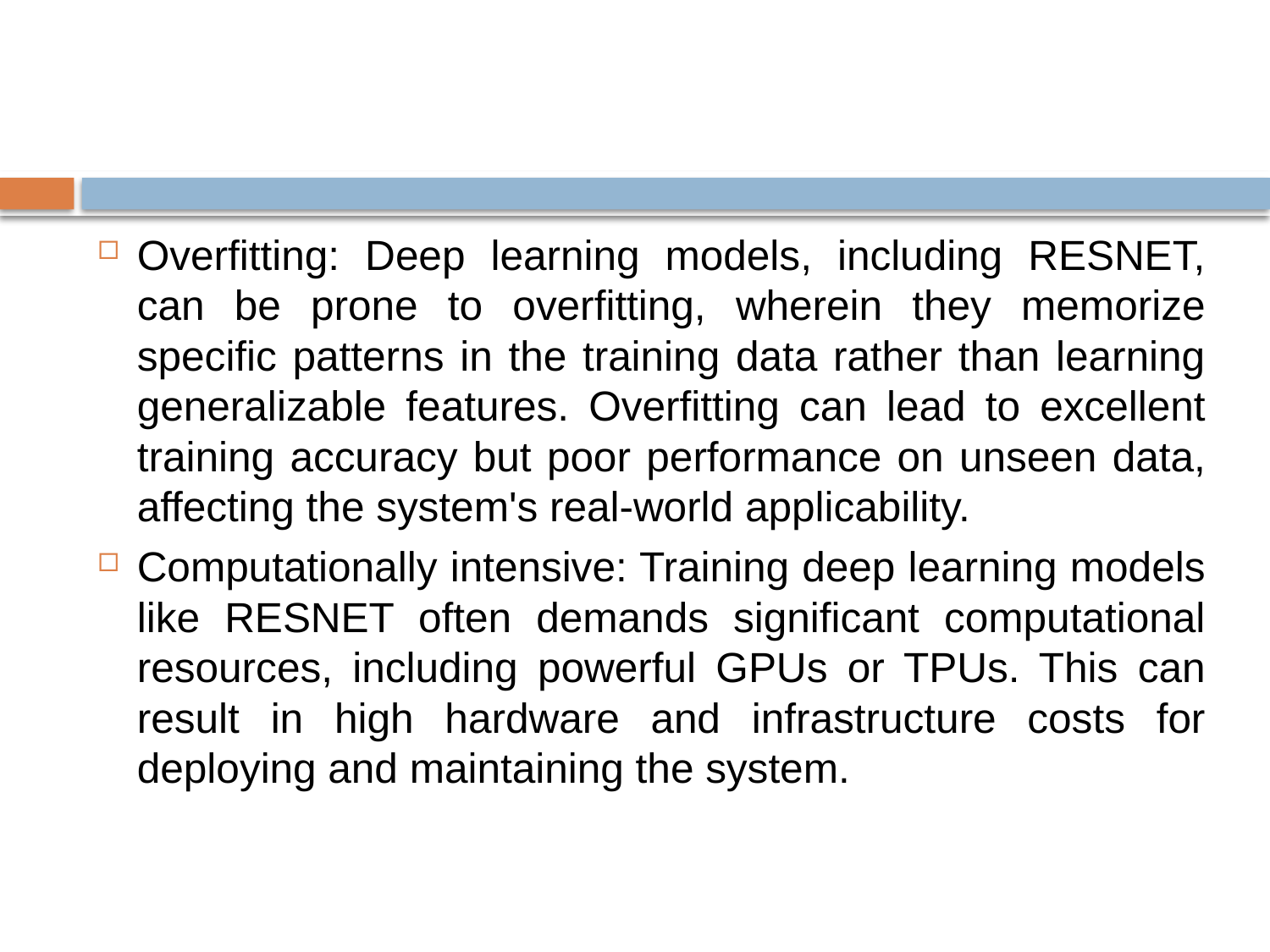

#
Overfitting: Deep learning models, including RESNET, can be prone to overfitting, wherein they memorize specific patterns in the training data rather than learning generalizable features. Overfitting can lead to excellent training accuracy but poor performance on unseen data, affecting the system's real-world applicability.
Computationally intensive: Training deep learning models like RESNET often demands significant computational resources, including powerful GPUs or TPUs. This can result in high hardware and infrastructure costs for deploying and maintaining the system.